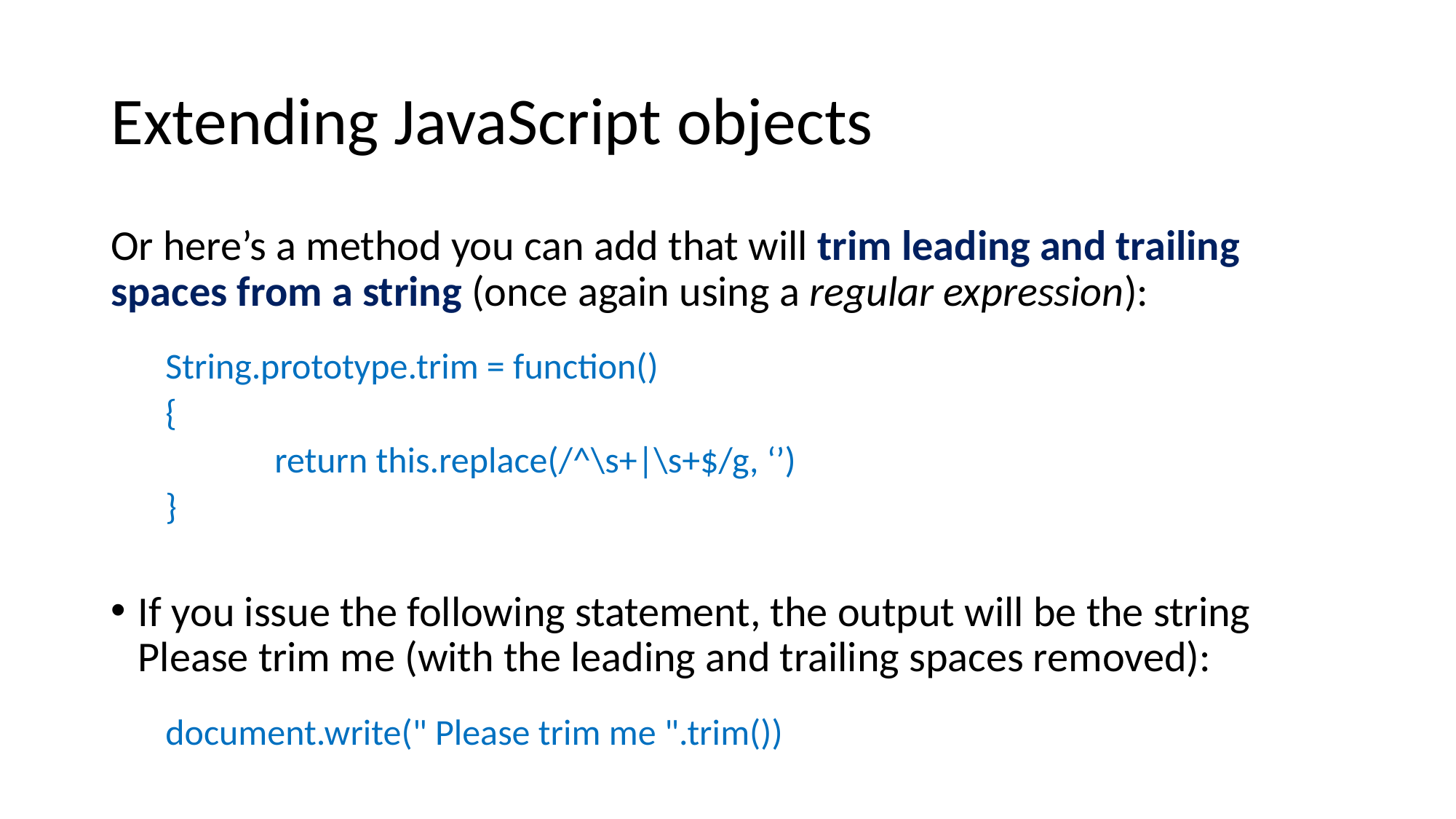

# Extending JavaScript objects
Or here’s a method you can add that will trim leading and trailing spaces from a string (once again using a regular expression):

String.prototype.trim = function()
{
	return this.replace(/^\s+|\s+$/g, ‘’)
}

If you issue the following statement, the output will be the string Please trim me (with the leading and trailing spaces removed):

document.write(" Please trim me ".trim())